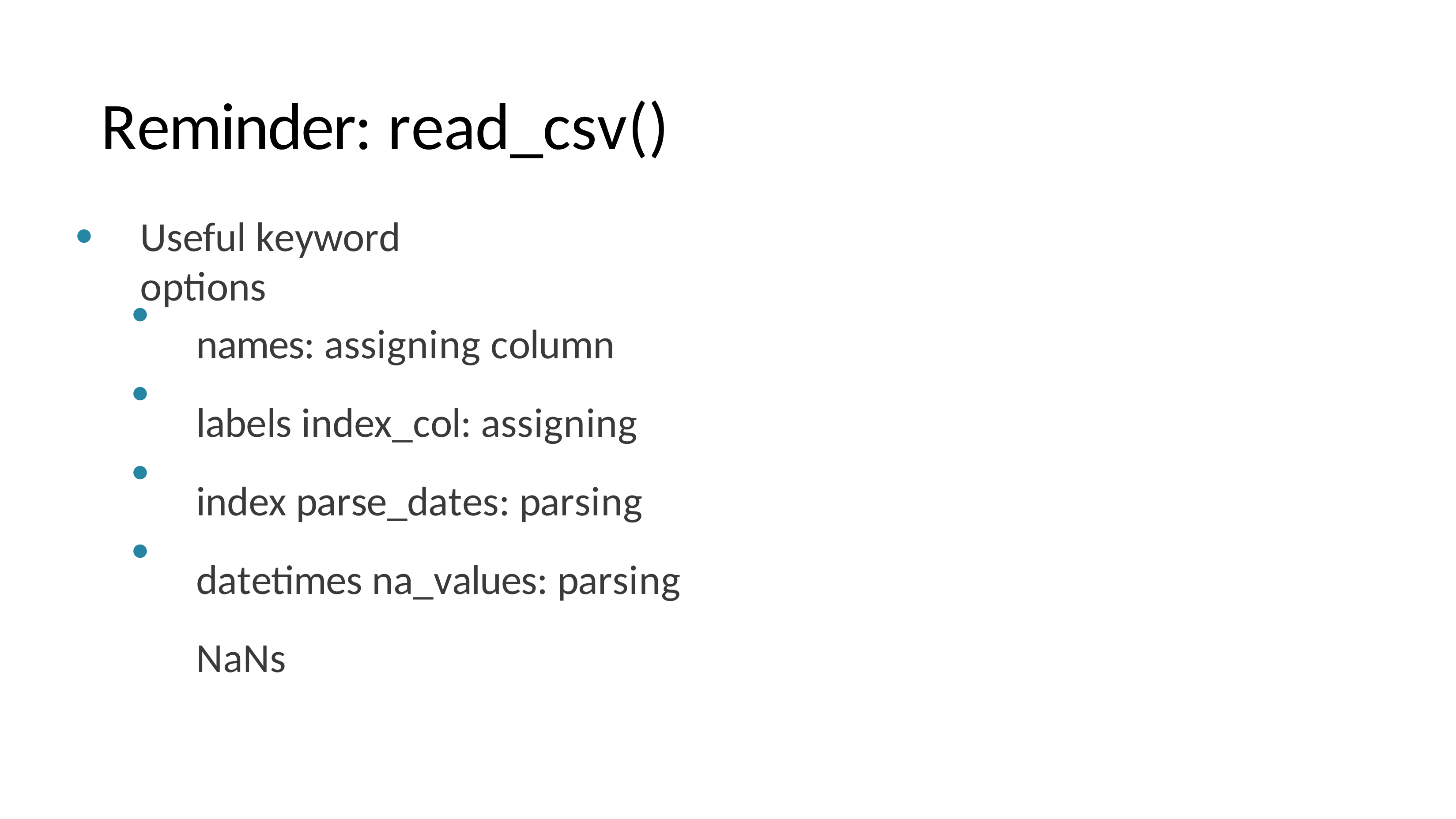

pandas Foundations
# Reminder: read_csv()
Useful keyword options
●
names: assigning column labels index_col: assigning index parse_dates: parsing datetimes na_values: parsing NaNs
●
●
●
●